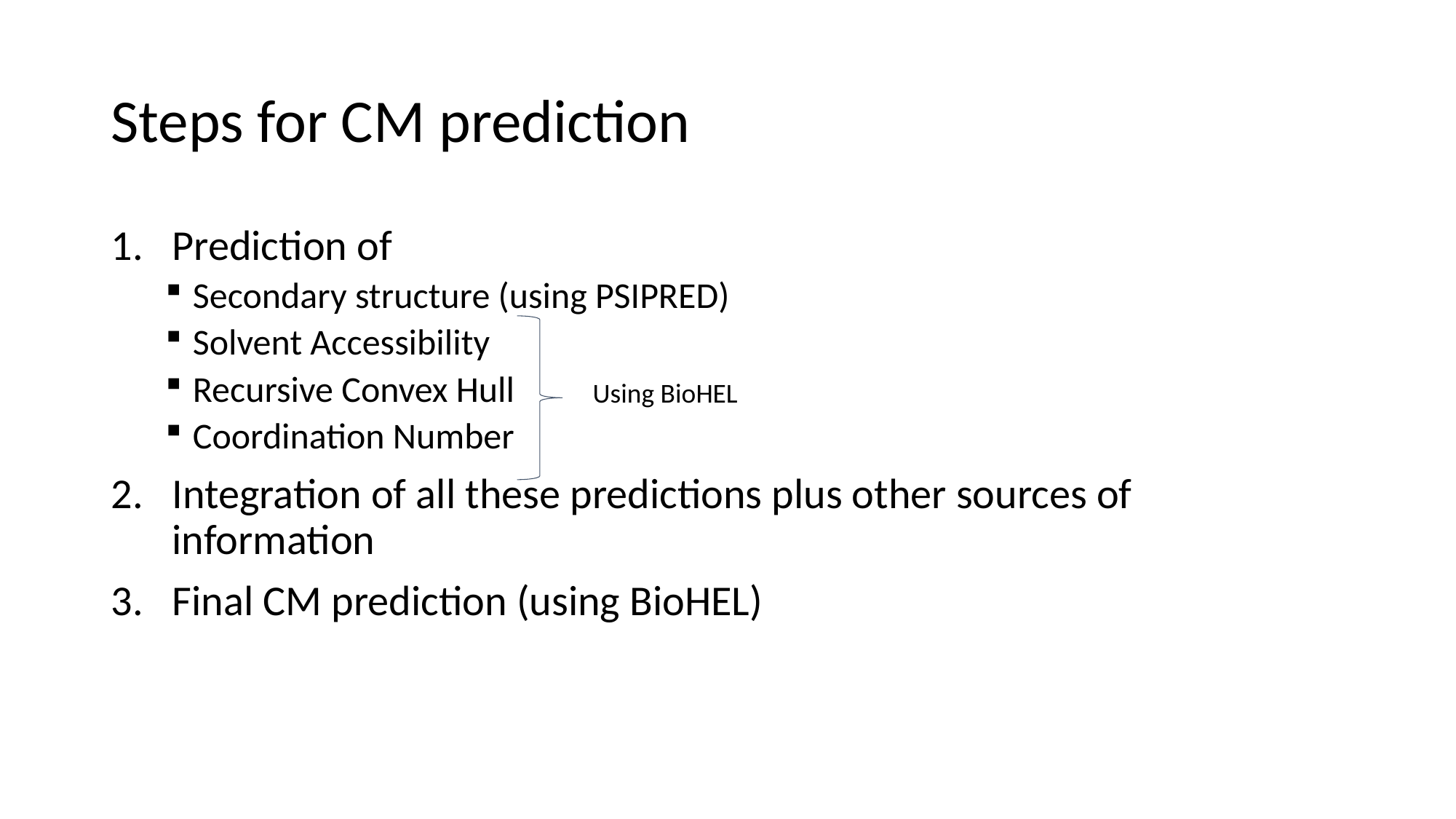

# Steps for CM prediction
Prediction of
Secondary structure (using PSIPRED)
Solvent Accessibility
Recursive Convex Hull
Coordination Number
Integration of all these predictions plus other sources of information
Final CM prediction (using BioHEL)

Using BioHEL